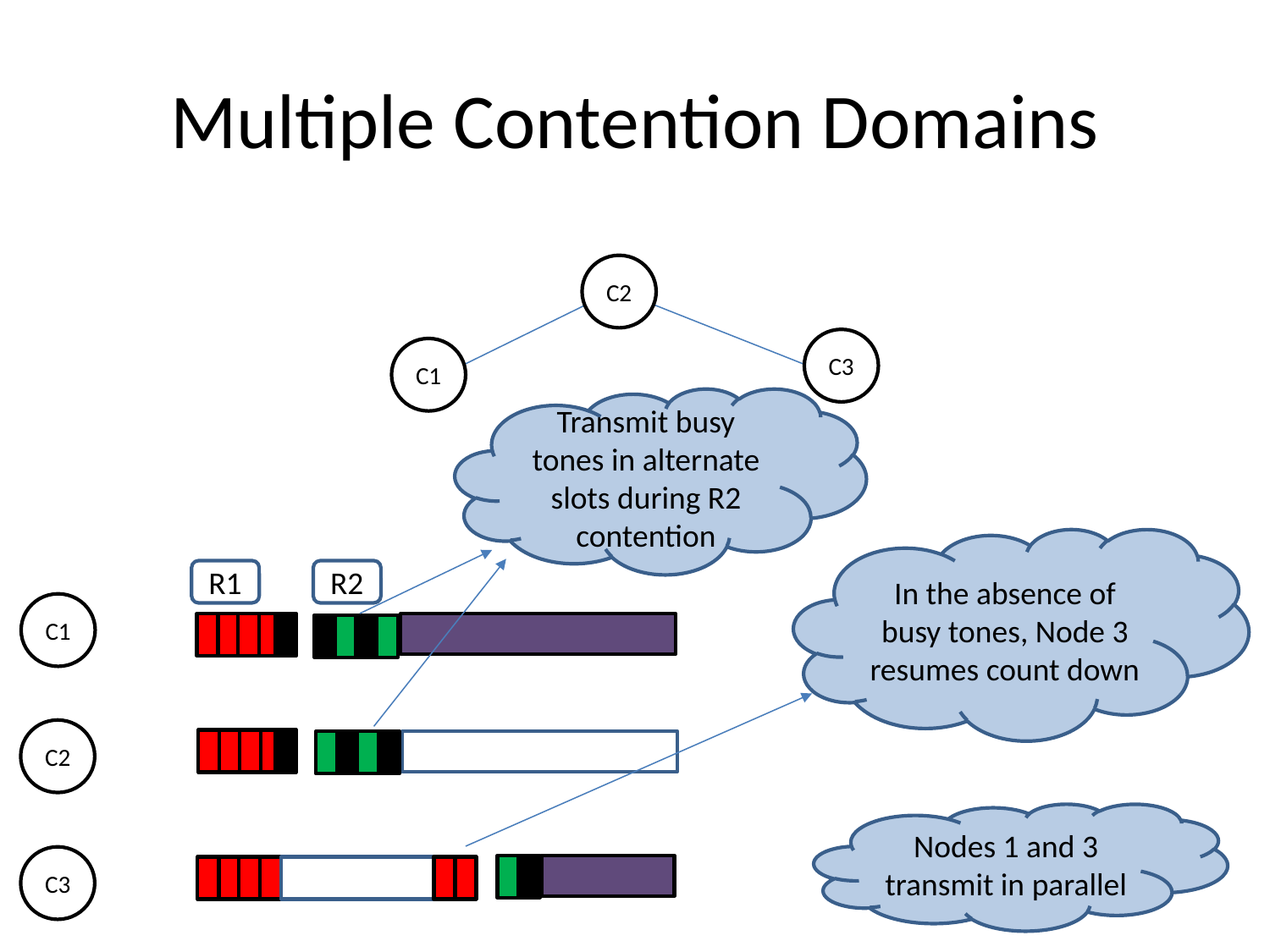

# Multiple Contention Domains
C2
C3
C1
Transmit busy tones in alternate slots during R2 contention
In the absence of busy tones, Node 3 resumes count down
R1
R2
C1

C2

Nodes 1 and 3 transmit in parallel
C3